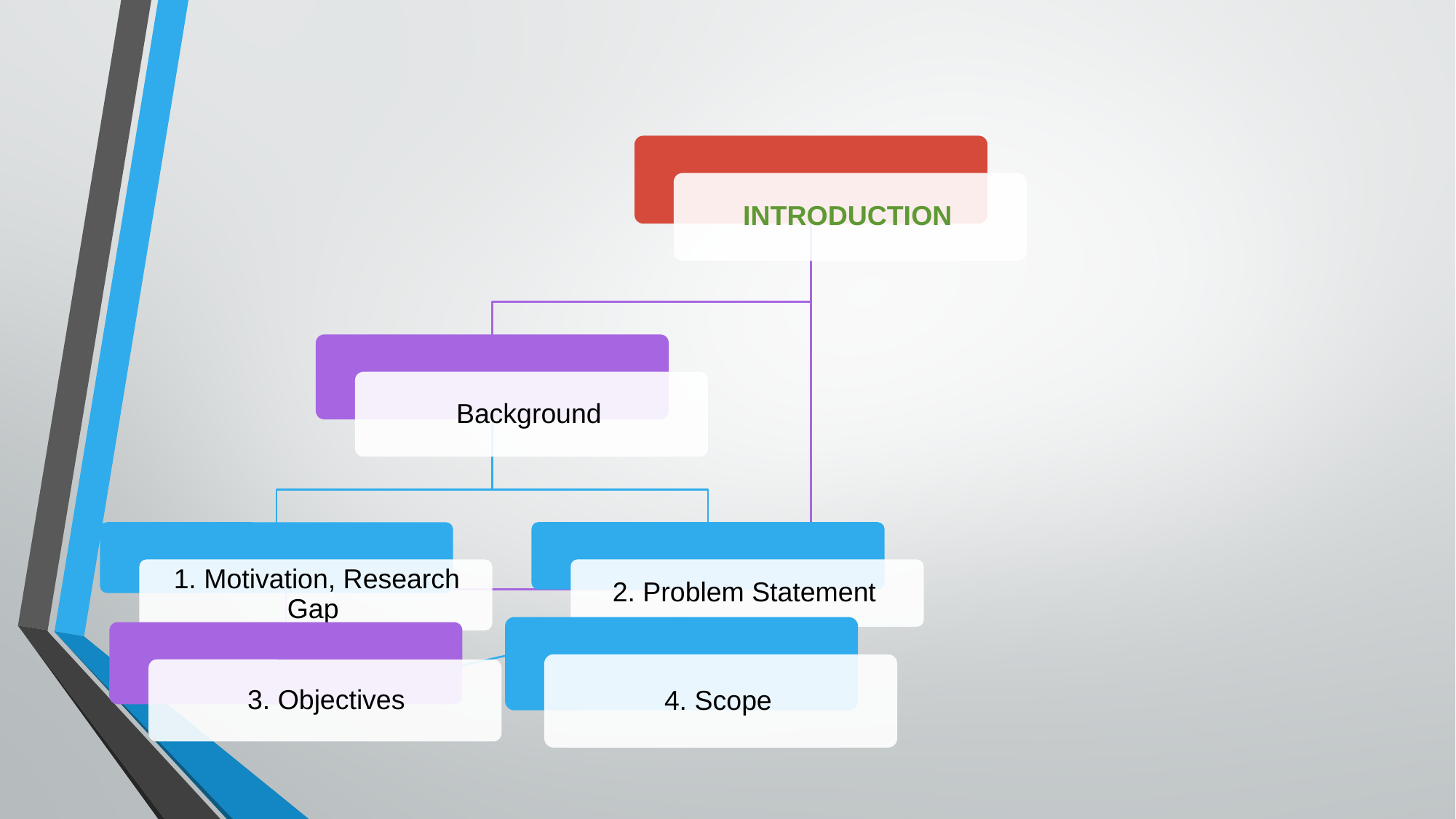

INTRODUCTION
Background
1. Motivation, Research Gap
2. Problem Statement
3. Objectives
4. Scope